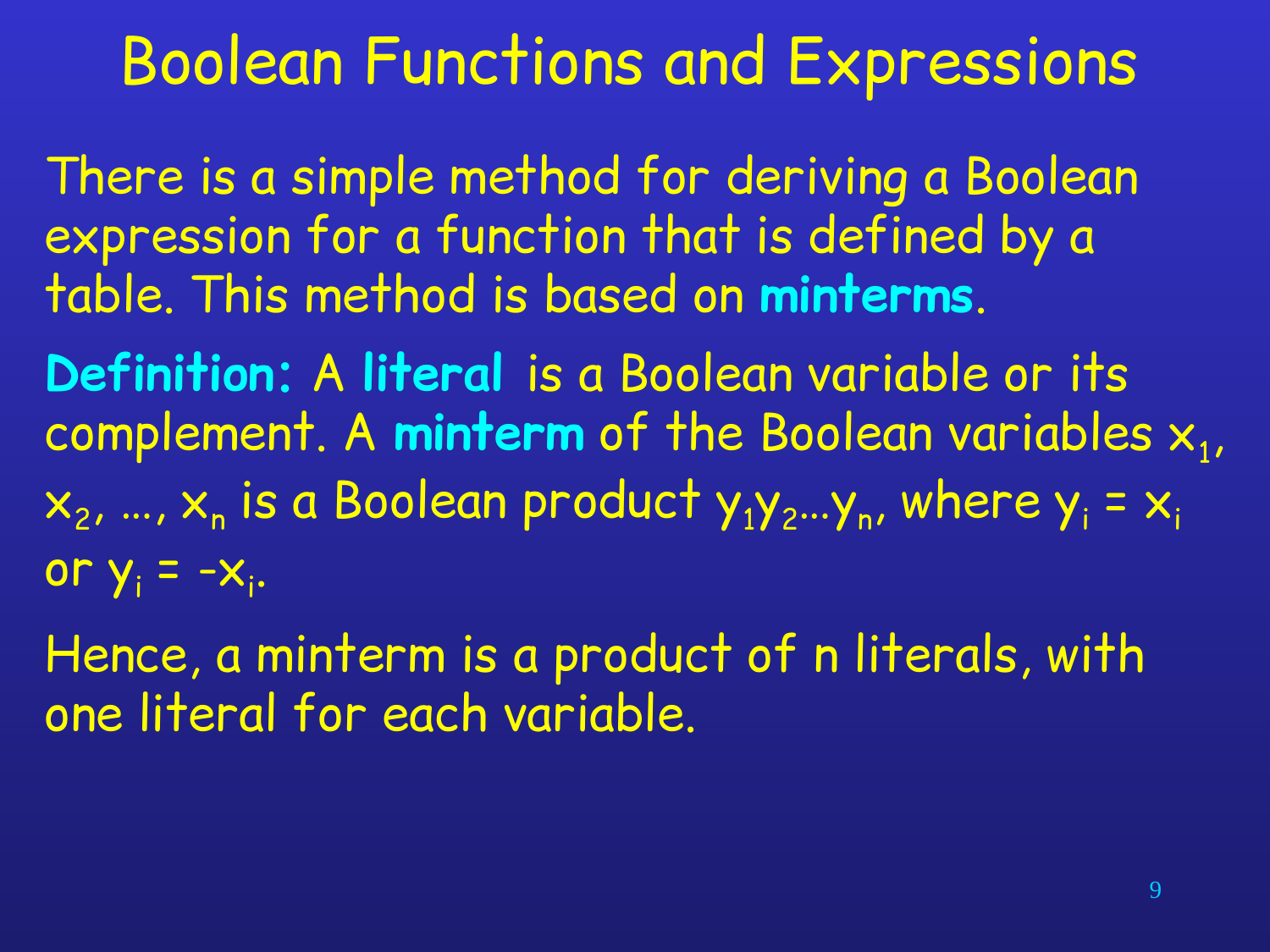

# Boolean Functions and Expressions
There is a simple method for deriving a Boolean expression for a function that is defined by a table. This method is based on minterms.
Definition: A literal is a Boolean variable or its complement. A minterm of the Boolean variables x1, x2, …, xn is a Boolean product y1y2…yn, where yi = xi or yi = -xi.
Hence, a minterm is a product of n literals, with one literal for each variable.
9